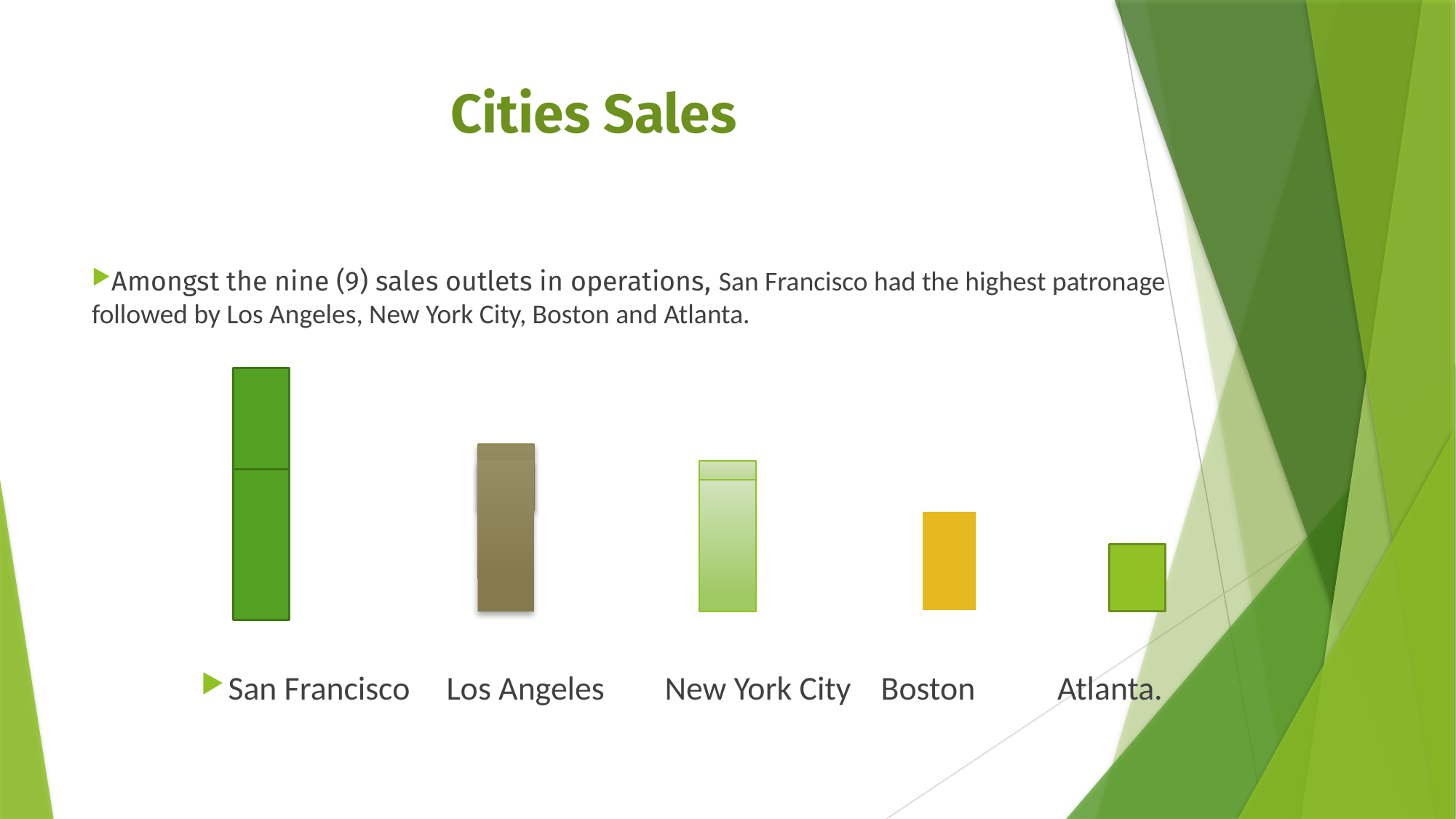

# Cities Sales
Amongst the nine (9) sales outlets in operations, San Francisco had the highest patronage followed by Los Angeles, New York City, Boston and Atlanta.

San Francisco  	Los Angeles   	New York City    Boston           Atlanta.